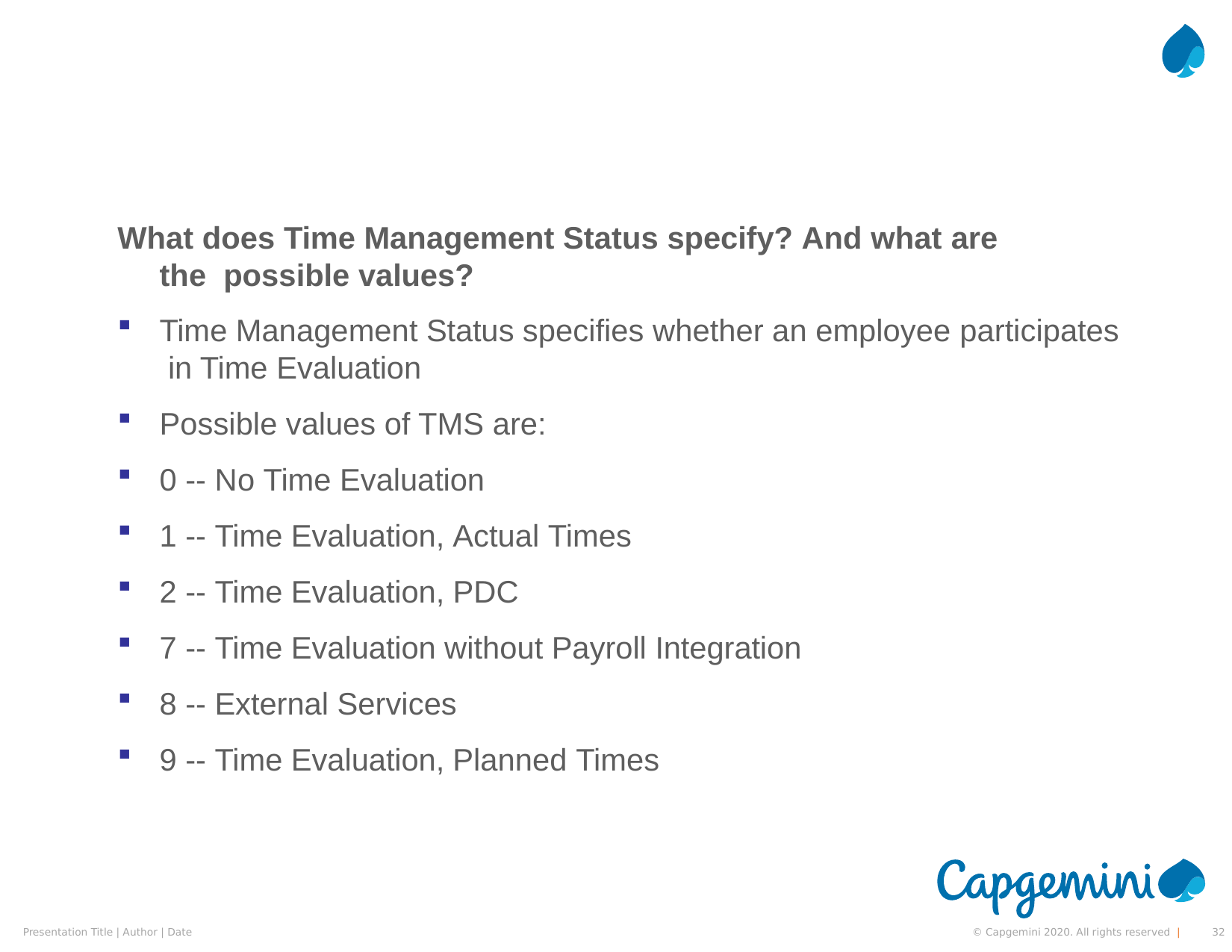

# What does Time Management Status specify? And what are the  possible values?
Time Management Status specifies whether an employee participates  in Time Evaluation
Possible values of TMS are:
0 -- No Time Evaluation
1 -- Time Evaluation, Actual Times
2 -- Time Evaluation, PDC
7 -- Time Evaluation without Payroll Integration
8 -- External Services
9 -- Time Evaluation, Planned Times